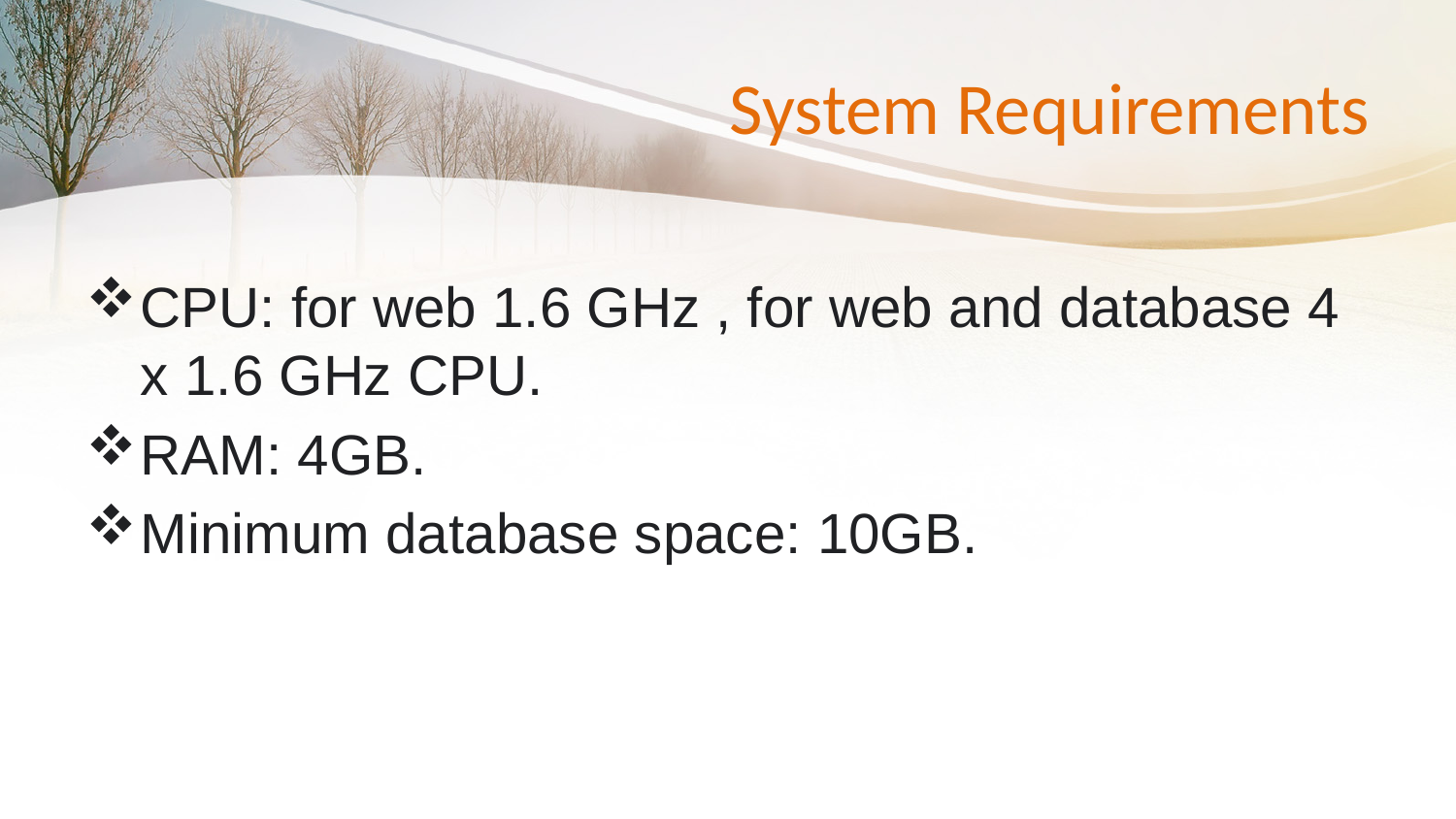

# System Requirements
CPU: for web 1.6 GHz , for web and database 4 x 1.6 GHz CPU.
RAM: 4GB.
Minimum database space: 10GB.